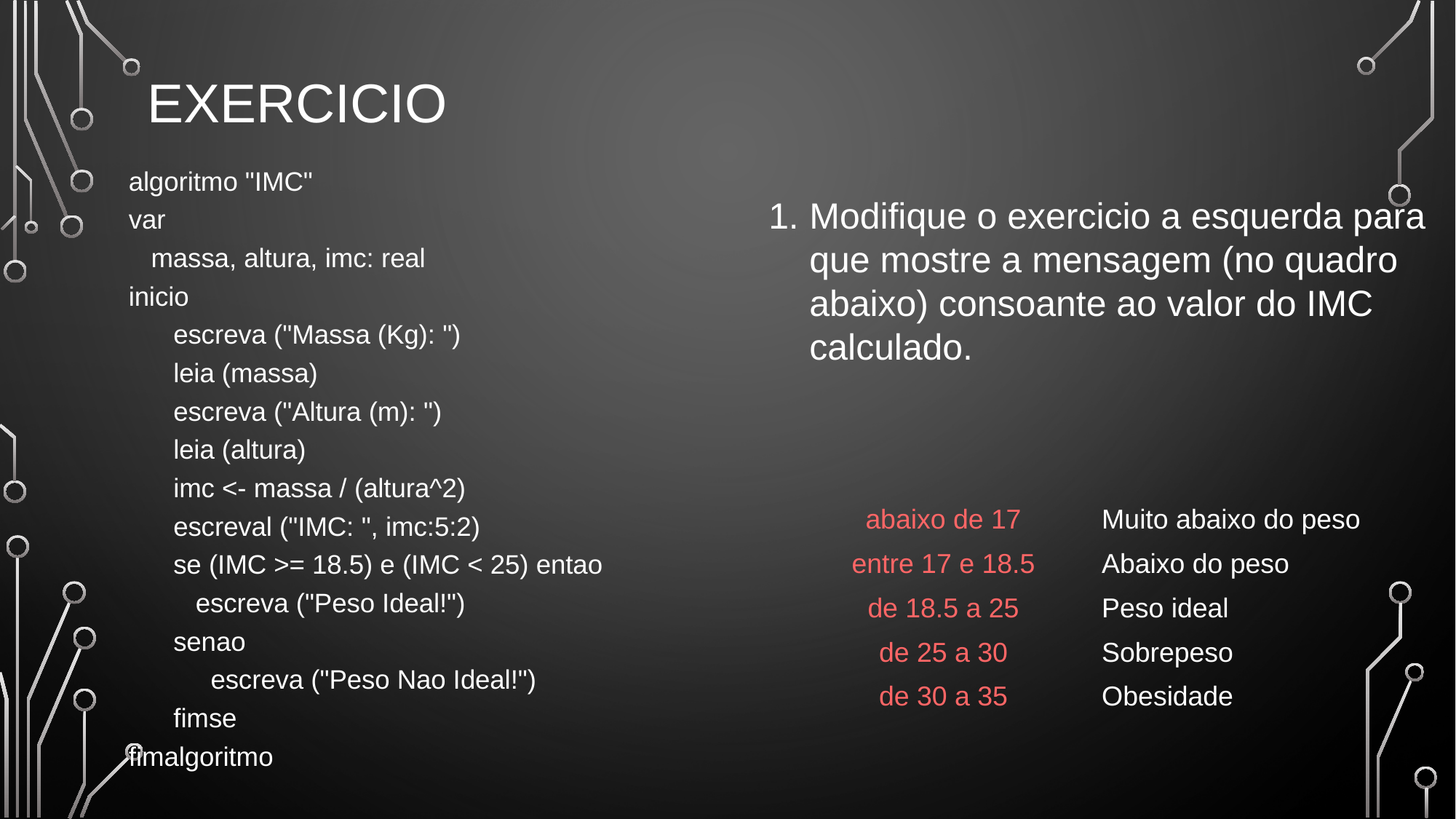

# exercicio

algoritmo "IMC"
var
   massa, altura, imc: real
inicio
      escreva ("Massa (Kg): ")
      leia (massa)
      escreva ("Altura (m): ")
      leia (altura)
      imc <- massa / (altura^2)
      escreval ("IMC: ", imc:5:2)
      se (IMC >= 18.5) e (IMC < 25) entao
         escreva ("Peso Ideal!")
      senao
           escreva ("Peso Nao Ideal!")
      fimse
fimalgoritmo

Modifique o exercicio a esquerda para que mostre a mensagem (no quadro abaixo) consoante ao valor do IMC calculado.
| abaixo de 17 | Muito abaixo do peso |
| --- | --- |
| entre 17 e 18.5 | Abaixo do peso |
| de 18.5 a 25 | Peso ideal |
| de 25 a 30 | Sobrepeso |
| de 30 a 35 | Obesidade |